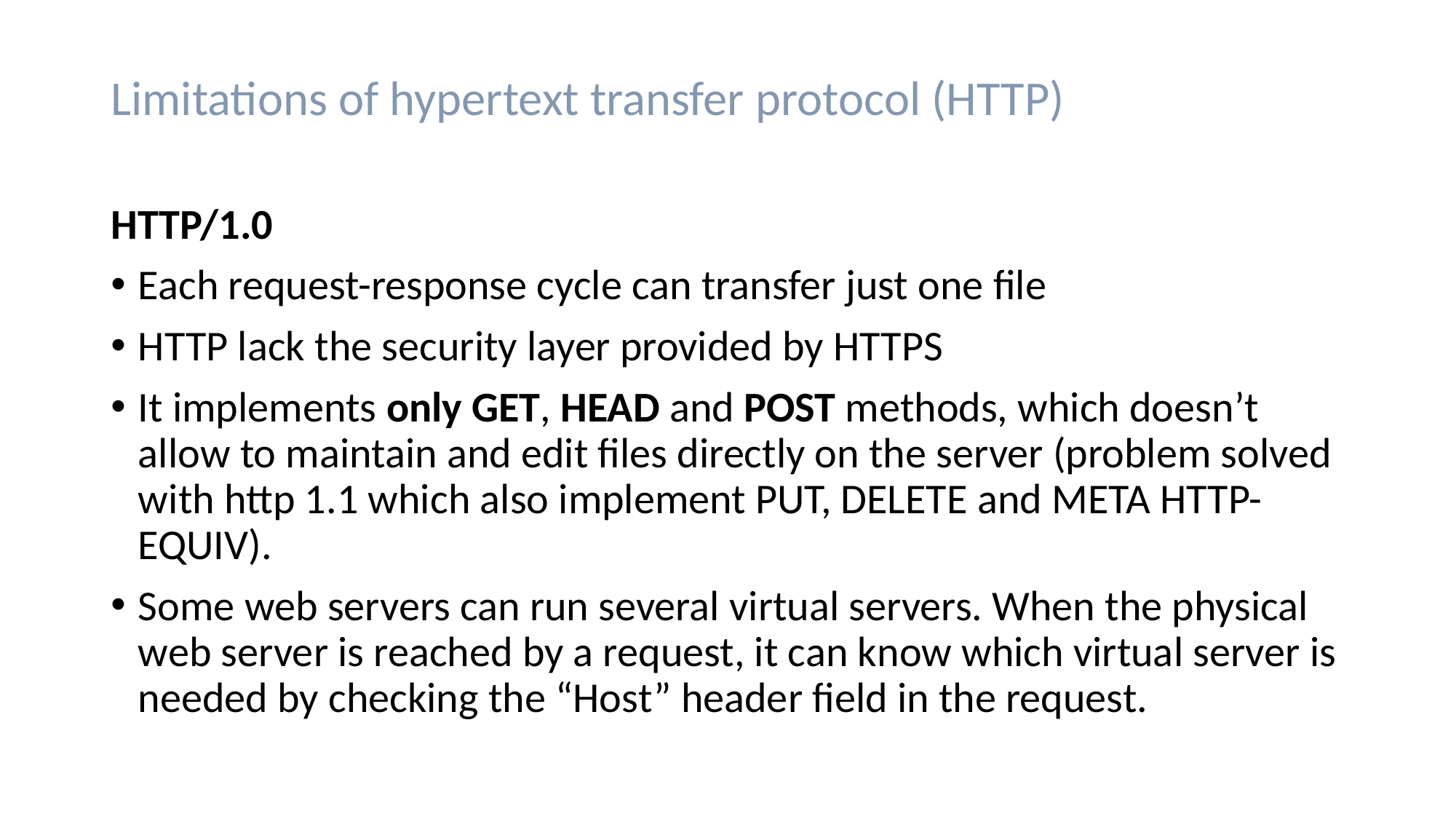

Limitations of hypertext transfer protocol (HTTP)

HTTP/1.0
Each request-response cycle can transfer just one file
HTTP lack the security layer provided by HTTPS
It implements only GET, HEAD and POST methods, which doesn’t allow to maintain and edit files directly on the server (problem solved with http 1.1 which also implement PUT, DELETE and META HTTP-EQUIV).
Some web servers can run several virtual servers. When the physical web server is reached by a request, it can know which virtual server is needed by checking the “Host” header field in the request.